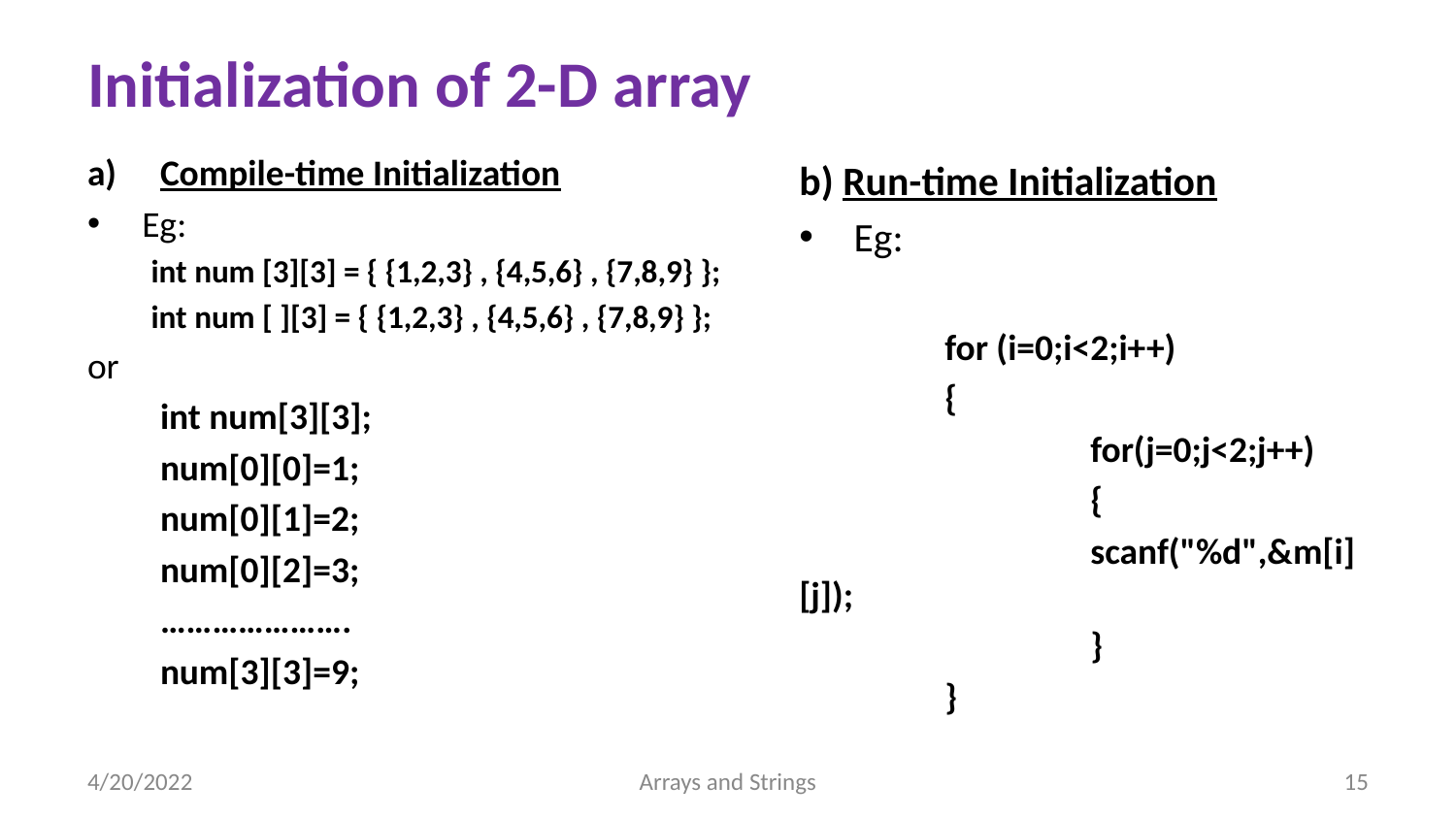

# Initialization of 2-D array
Compile-time Initialization
Eg:
int num [3][3] = { {1,2,3} , {4,5,6} , {7,8,9} };
int num [ ][3] = { {1,2,3} , {4,5,6} , {7,8,9} };
or
int num[3][3];
num[0][0]=1;
num[0][1]=2;
num[0][2]=3;
………………….
num[3][3]=9;

b) Run-time Initialization
Eg:

	for (i=0;i<2;i++)
	{
		for(j=0;j<2;j++)
		{
		scanf("%d",&m[i][j]);
		}
	}

4/20/2022
Arrays and Strings
15